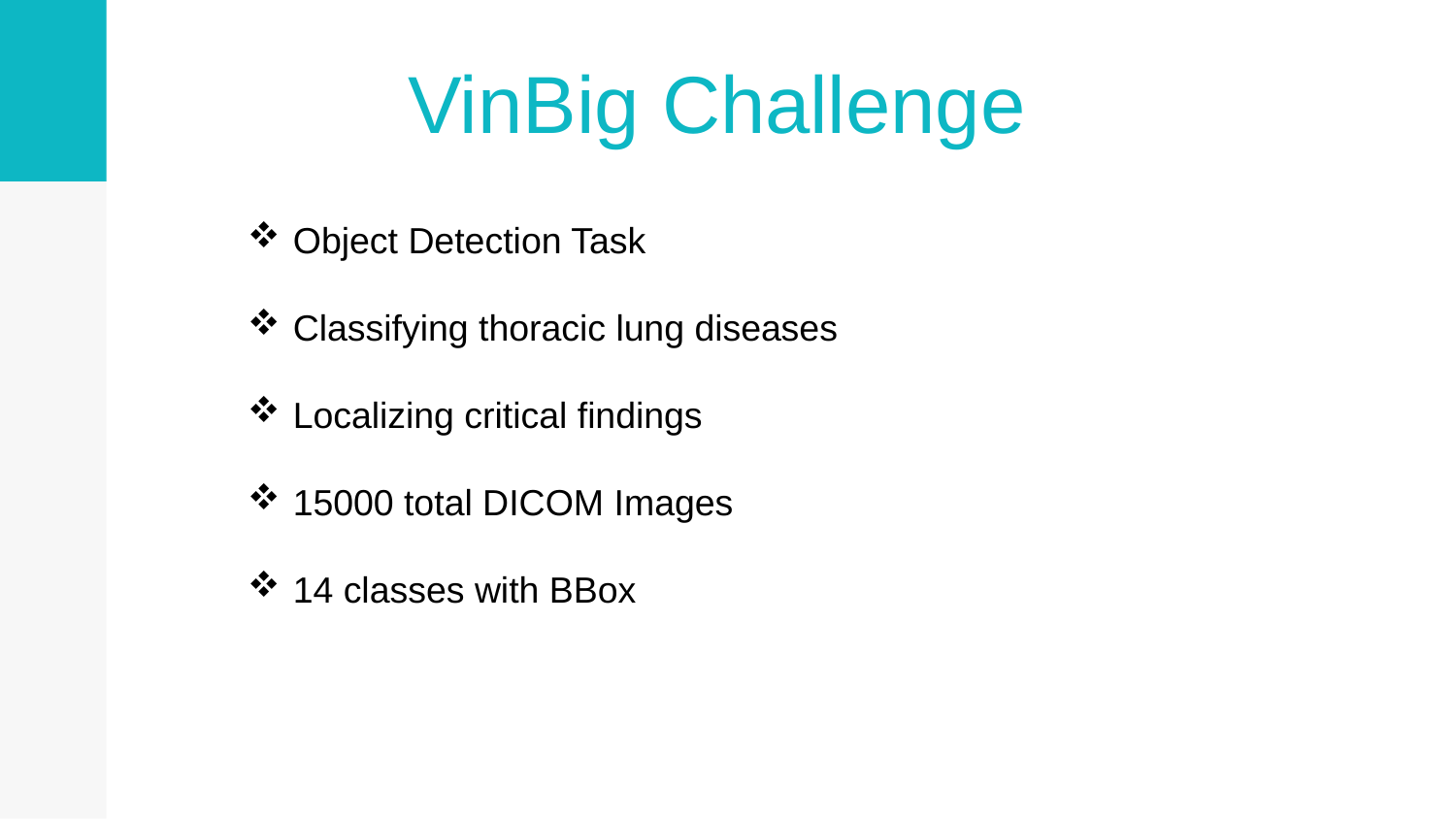

# VinBig Challenge
Object Detection Task

Classifying thoracic lung diseases

Localizing critical findings

15000 total DICOM Images

14 classes with BBox